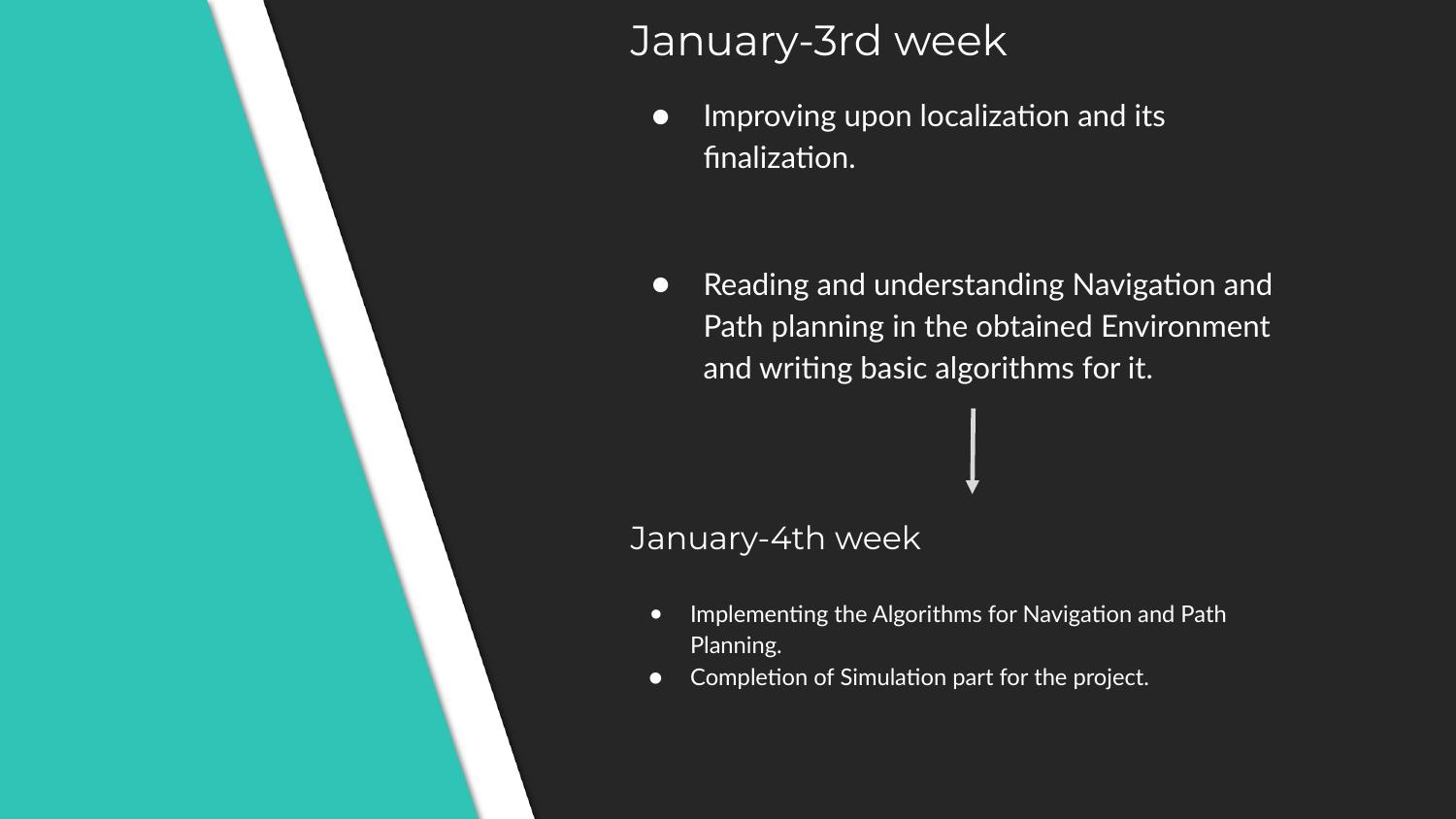

# January-3rd week

Improving upon localization and its finalization.

Reading and understanding Navigation and Path planning in the obtained Environment and writing basic algorithms for it.
January-4th week

Implementing the Algorithms for Navigation and Path Planning.
Completion of Simulation part for the project.